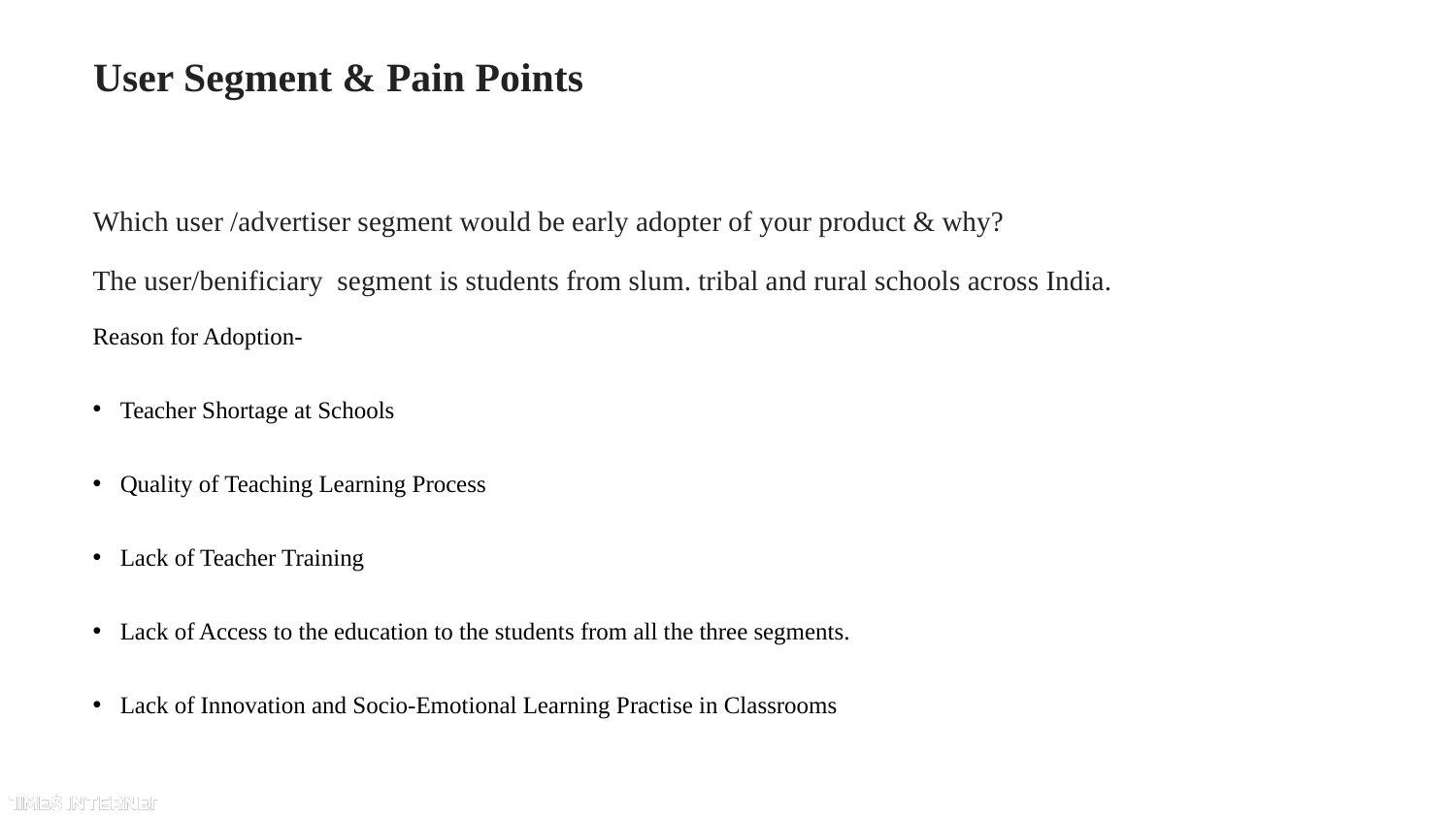

# User Segment & Pain Points
Which user /advertiser segment would be early adopter of your product & why?
The user/benificiary  segment is students from slum. tribal and rural schools across India.
Reason for Adoption-
Teacher Shortage at Schools
Quality of Teaching Learning Process
Lack of Teacher Training
Lack of Access to the education to the students from all the three segments.
Lack of Innovation and Socio-Emotional Learning Practise in Classrooms